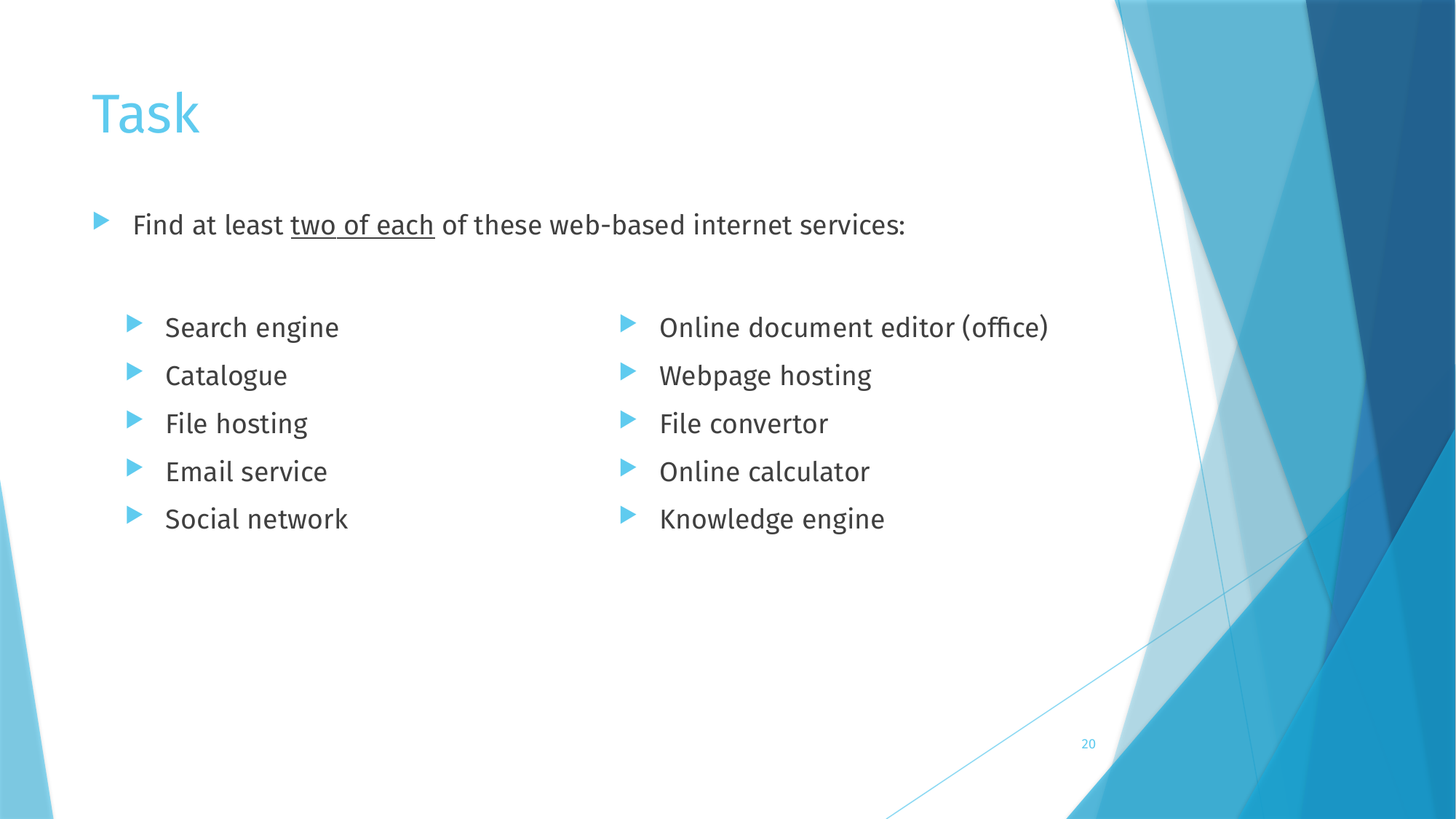

# Task
Find at least two of each of these web-based internet services:
Search engine
Catalogue
File hosting
Email service
Social network
Online document editor (office)
Webpage hosting
File convertor
Online calculator
Knowledge engine
20